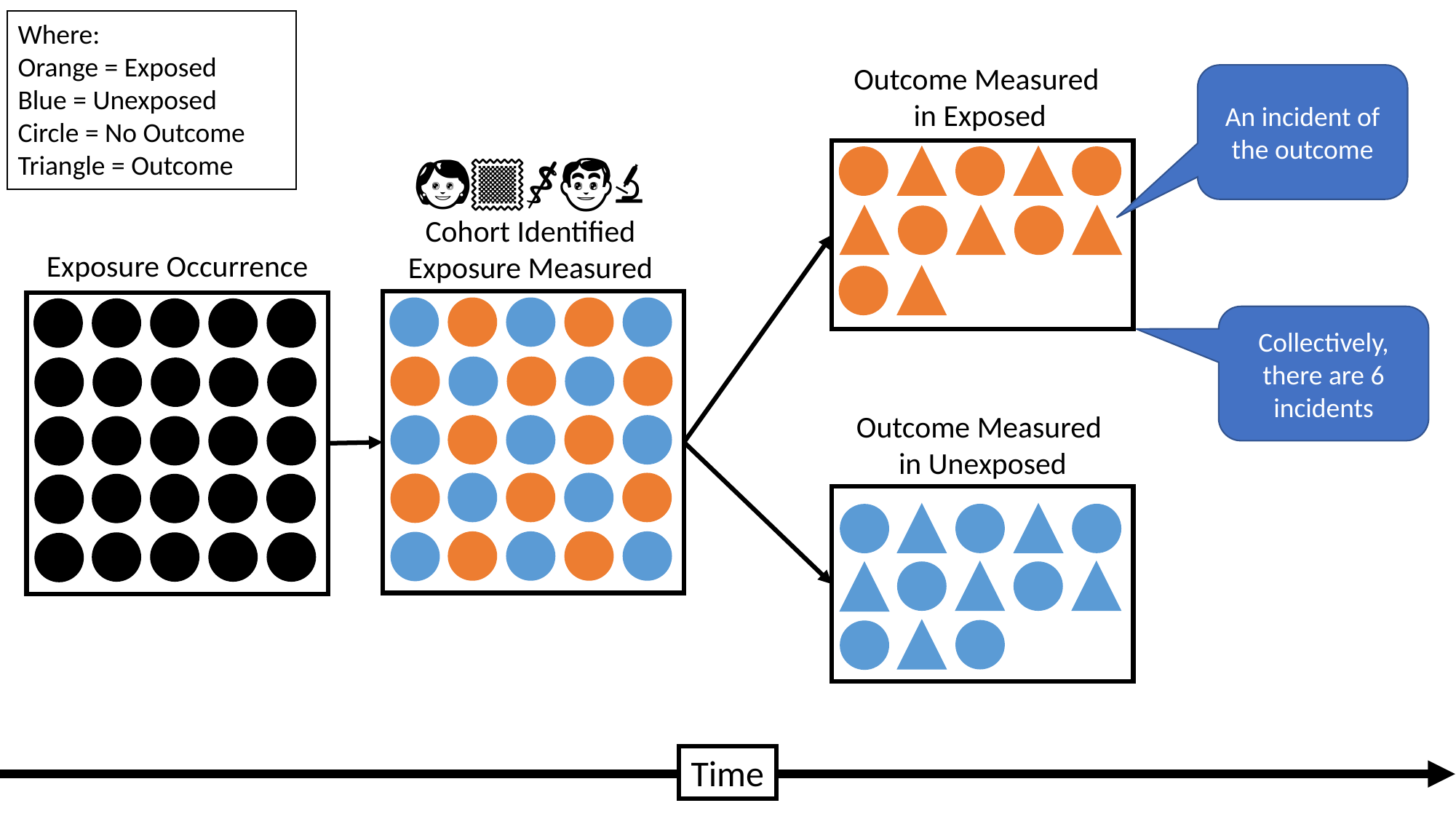

Where:
Orange = Exposed
Blue = Unexposed
Circle = No Outcome
Triangle = Outcome
Outcome Measured
in Exposed

An incident of the outcome
👩🏽‍⚕️👨‍🔬
Cohort Identified
Exposure Measured
Exposure Occurrence

Collectively, there are 6 incidents
Outcome Measured
in Unexposed

Time